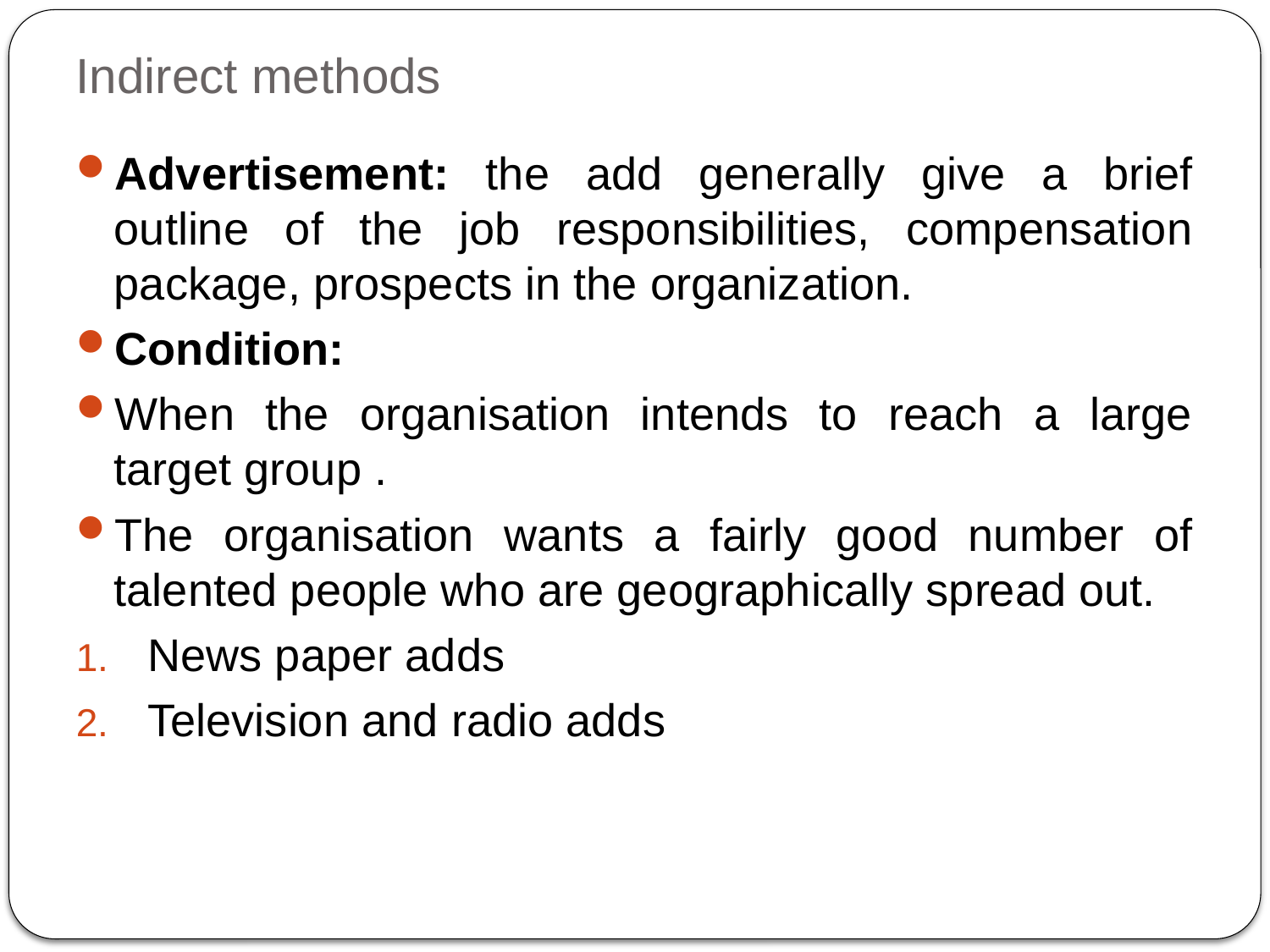

# Indirect methods
Advertisement: the add generally give a brief outline of the job responsibilities, compensation package, prospects in the organization.
Condition:
When the organisation intends to reach a large target group .
The organisation wants a fairly good number of talented people who are geographically spread out.
News paper adds
Television and radio adds